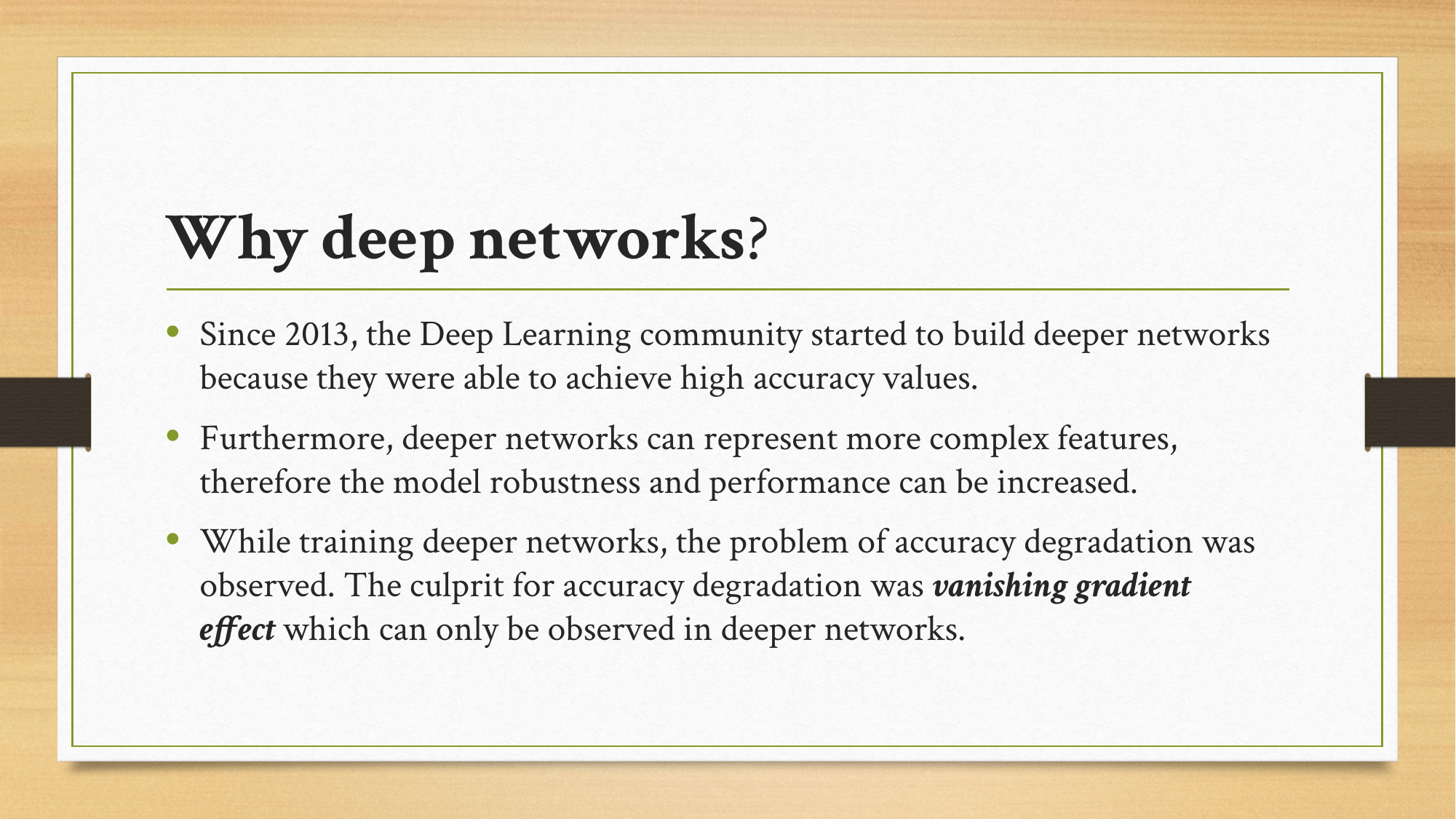

# Why deep networks?
Since 2013, the Deep Learning community started to build deeper networks because they were able to achieve high accuracy values.
Furthermore, deeper networks can represent more complex features, therefore the model robustness and performance can be increased.
While training deeper networks, the problem of accuracy degradation was observed. The culprit for accuracy degradation was vanishing gradient effect which can only be observed in deeper networks.